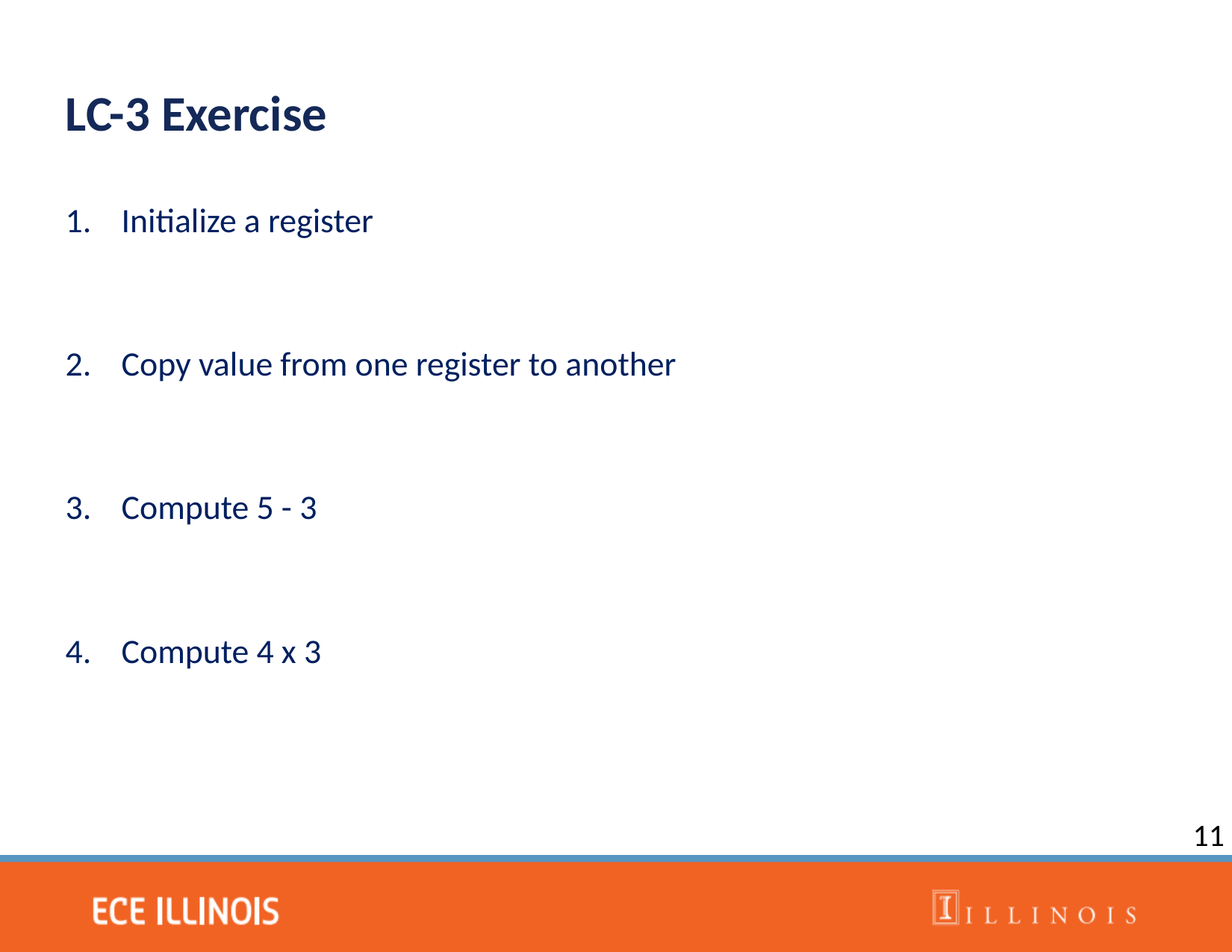

LC-3 Exercise
Initialize a register

Copy value from one register to another

Compute 5 - 3

Compute 4 x 3

11